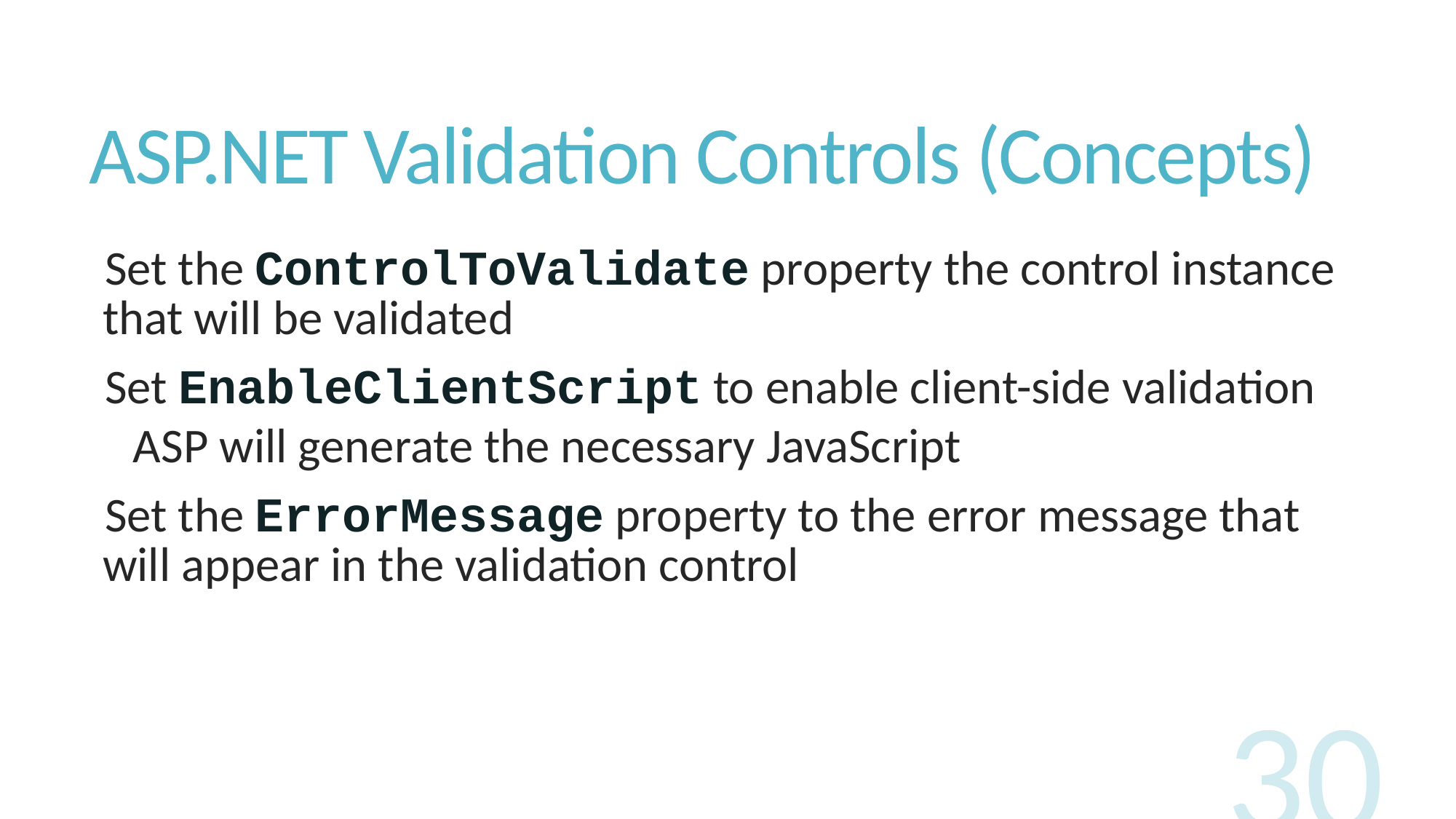

# ASP.NET Validation Controls (Concepts)
Set the ControlToValidate property the control instance that will be validated
Set EnableClientScript to enable client-side validation
ASP will generate the necessary JavaScript
Set the ErrorMessage property to the error message that will appear in the validation control
30